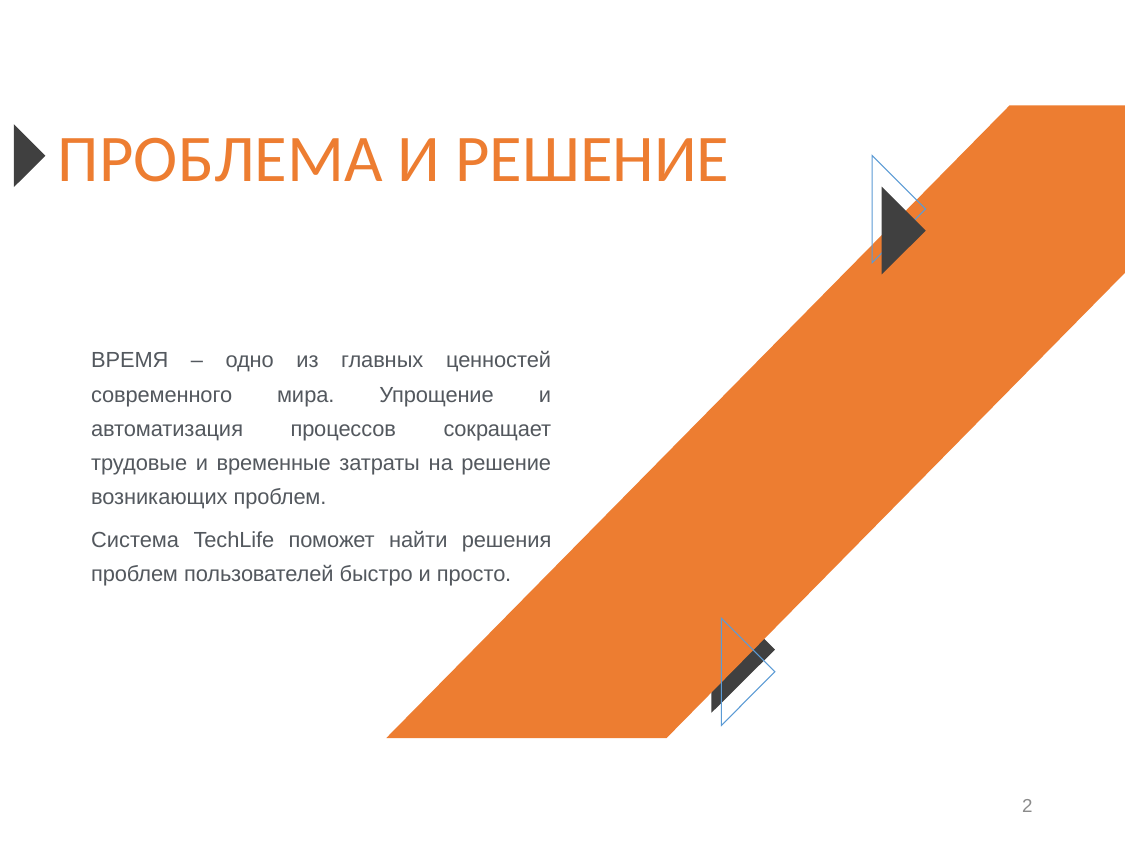

ПРОБЛЕМА И РЕШЕНИЕ

ВРЕМЯ – одно из главных ценностей современного мира. Упрощение и автоматизация процессов сокращает трудовые и временные затраты на решение возникающих проблем.
Система TechLife поможет найти решения проблем пользователей быстро и просто.

2